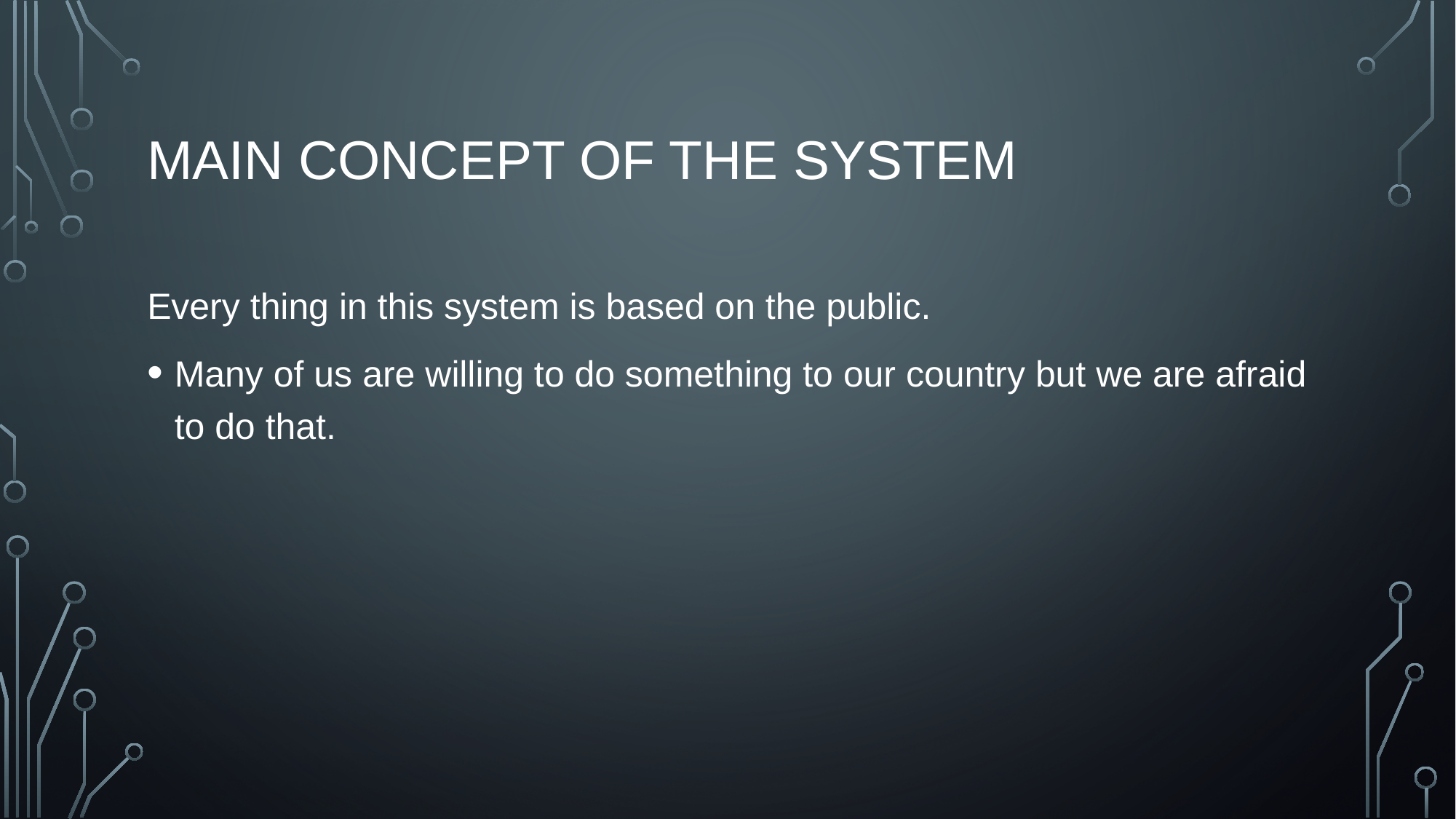

# Main Concept of the system
Every thing in this system is based on the public.
Many of us are willing to do something to our country but we are afraid to do that.